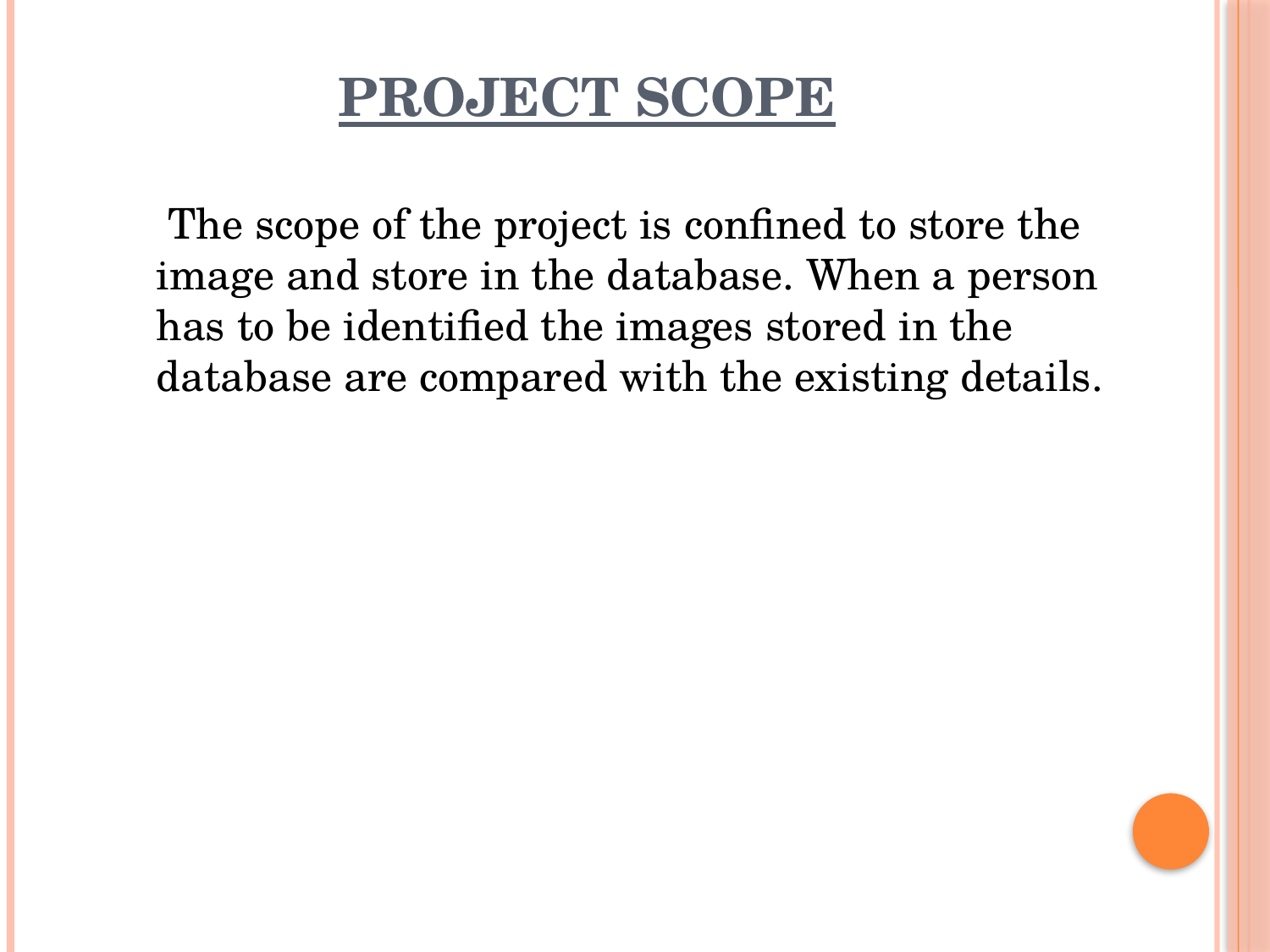

# Project Scope
	 The scope of the project is confined to store the image and store in the database. When a person has to be identified the images stored in the database are compared with the existing details.